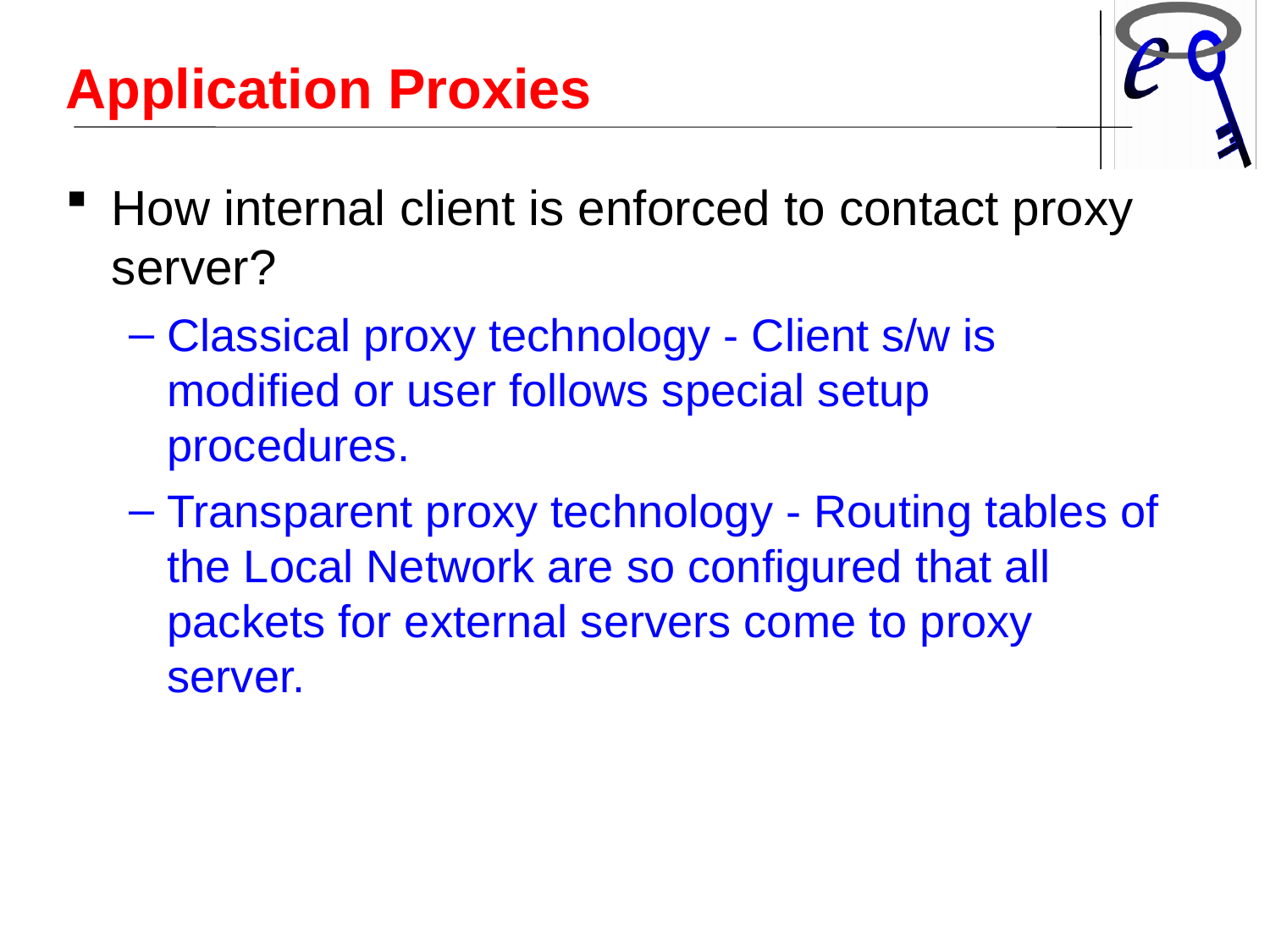

Application Proxies
How internal client is enforced to contact proxy server?
Classical proxy technology - Client s/w is modified or user follows special setup procedures.
Transparent proxy technology - Routing tables of the Local Network are so configured that all packets for external servers come to proxy server.